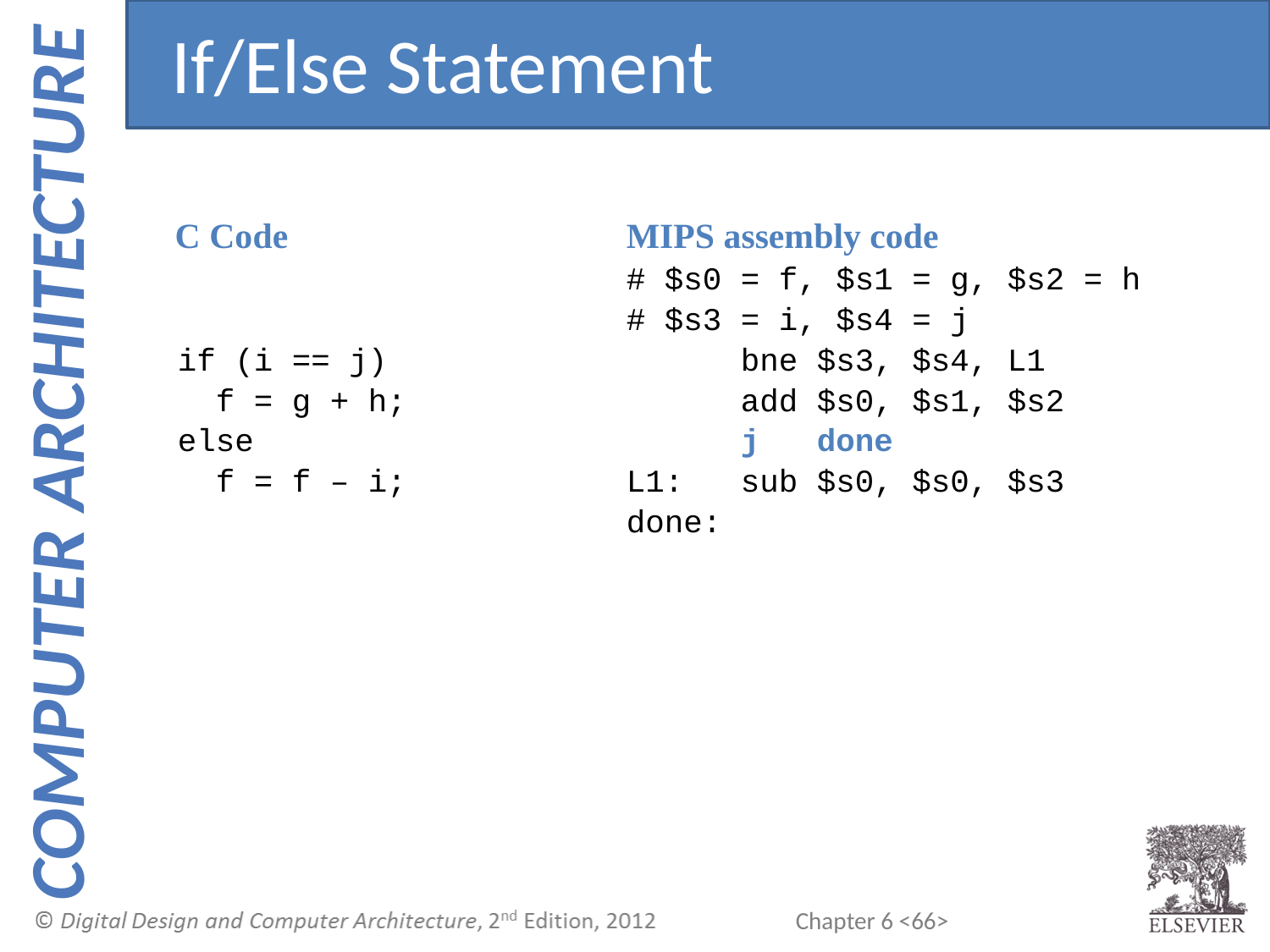

If/Else Statement

    C Code

  if (i == j)
    f = g + h;
  else
    f = f – i;
MIPS assembly code
# $s0 = f, $s1 = g, $s2 = h
# $s3 = i, $s4 = j
      bne $s3, $s4, L1
      add $s0, $s1, $s2
      j   done
L1:   sub $s0, $s0, $s3
done: